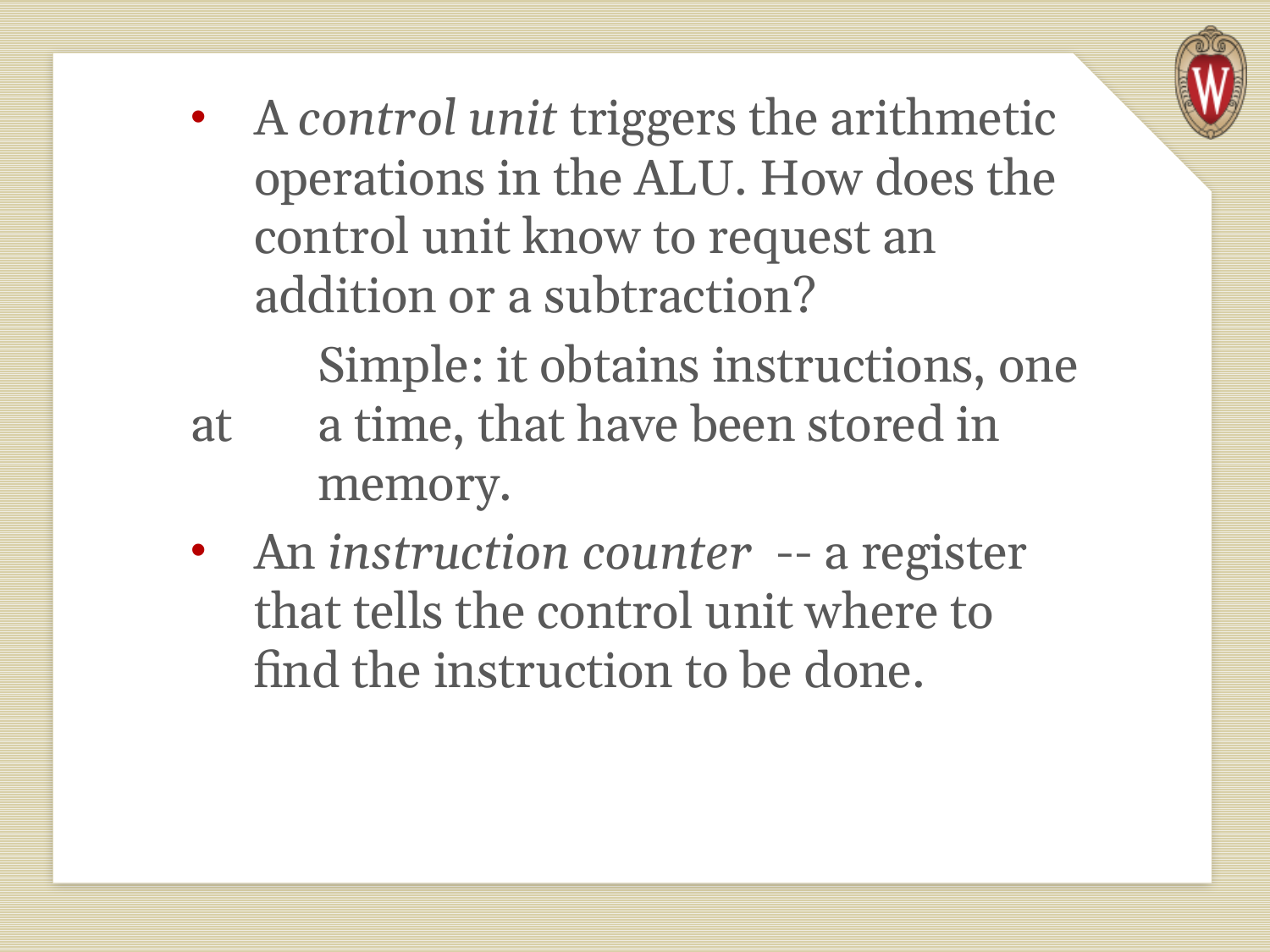

A control unit triggers the arithmetic operations in the ALU. How does the control unit know to request an addition or a subtraction?
	Simple: it obtains instructions, one at 	a time, that have been stored in 	memory.
An instruction counter  -- a register that tells the control unit where to find the instruction to be done.